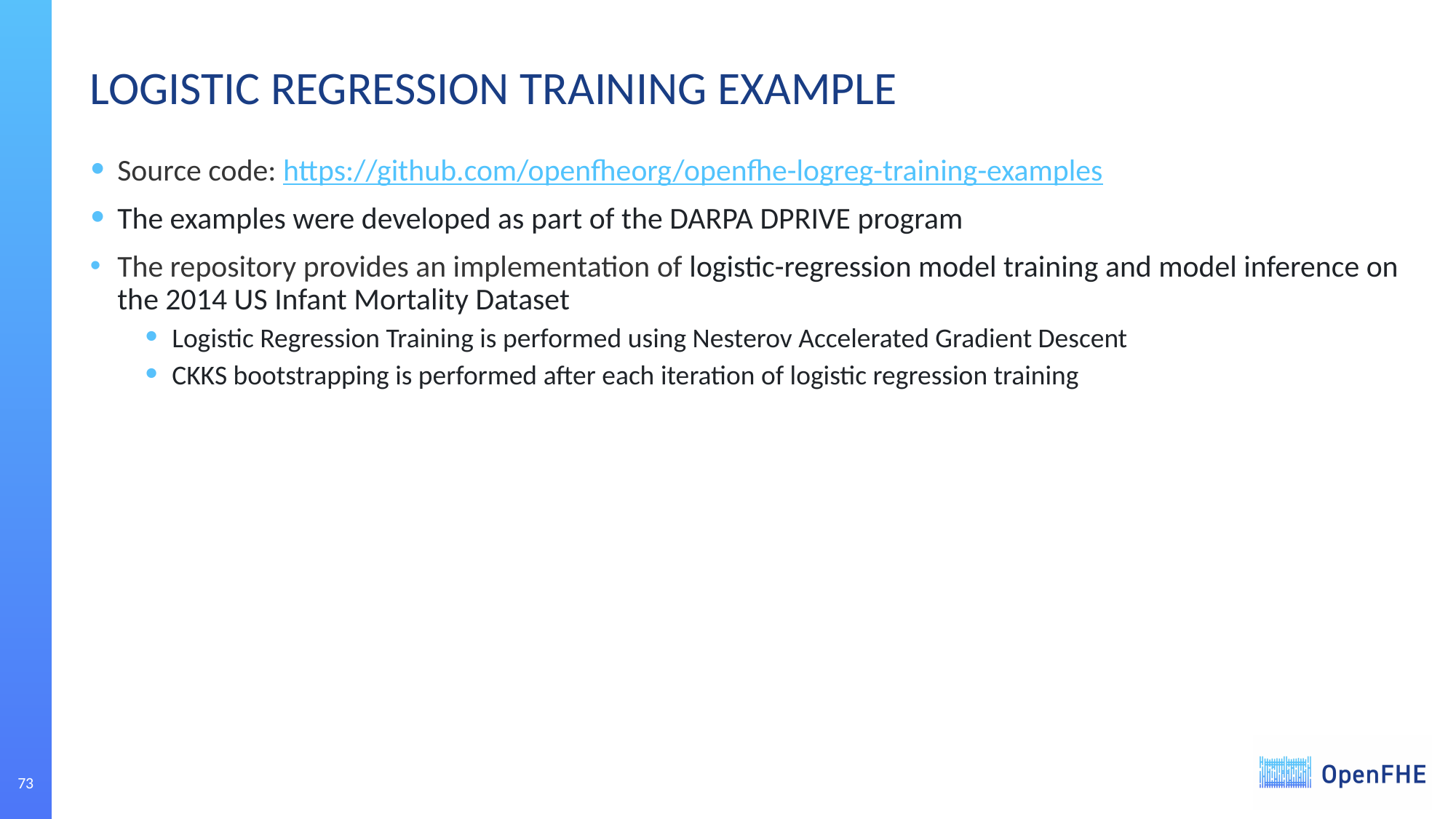

# LOGISTIC REGRESSION TRAINING EXAMPLE
Source code: https://github.com/openfheorg/openfhe-logreg-training-examples
The examples were developed as part of the DARPA DPRIVE program
The repository provides an implementation of logistic-regression model training and model inference on the 2014 US Infant Mortality Dataset
Logistic Regression Training is performed using Nesterov Accelerated Gradient Descent
CKKS bootstrapping is performed after each iteration of logistic regression training